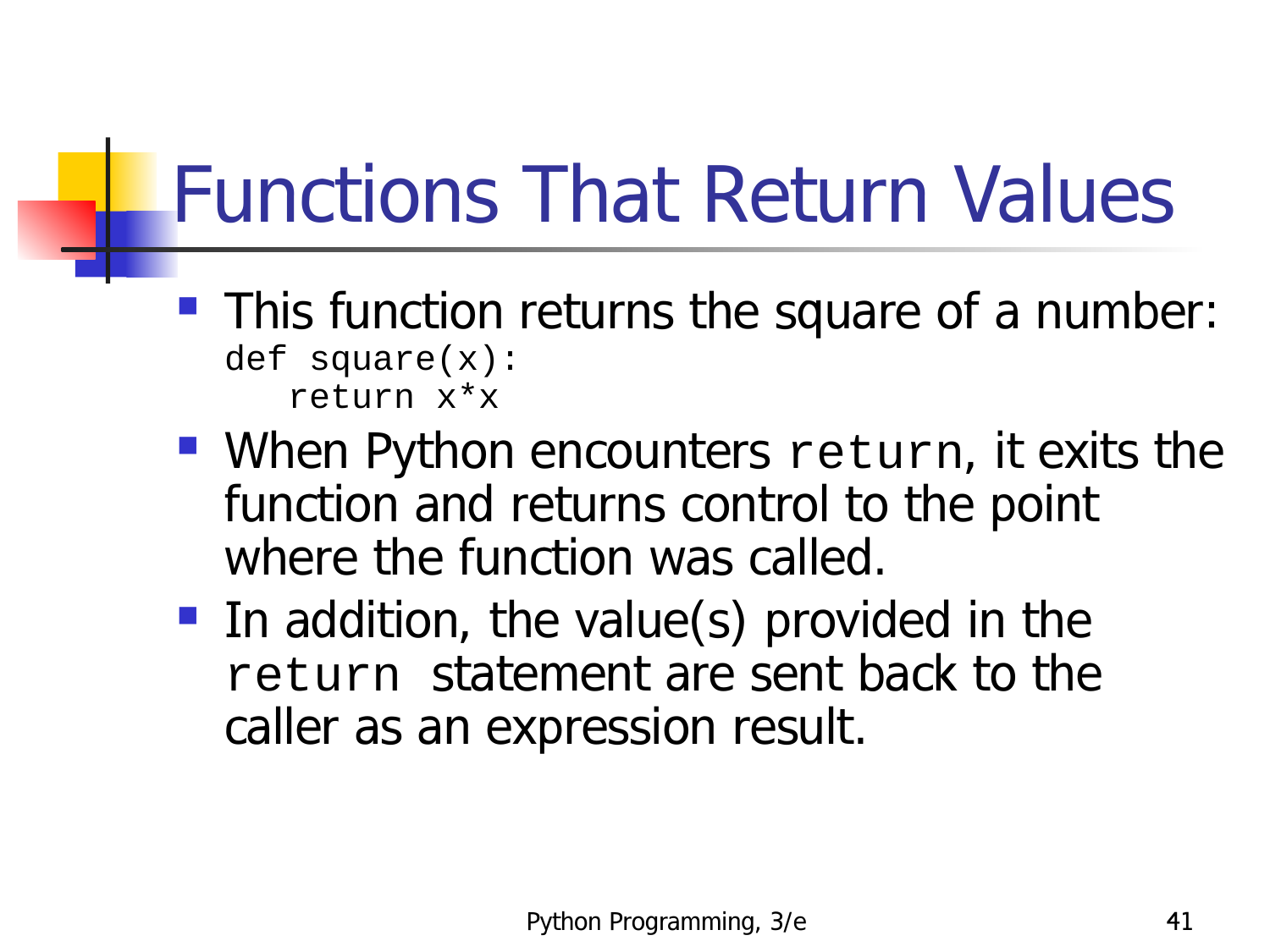

# Functions That Return Values
This function returns the square of a number:
def square(x):
   return x*x
When Python encounters return, it exits the function and returns control to the point where the function was called.
In addition, the value(s) provided in the return statement are sent back to the caller as an expression result.
Python Programming, 3/e
41